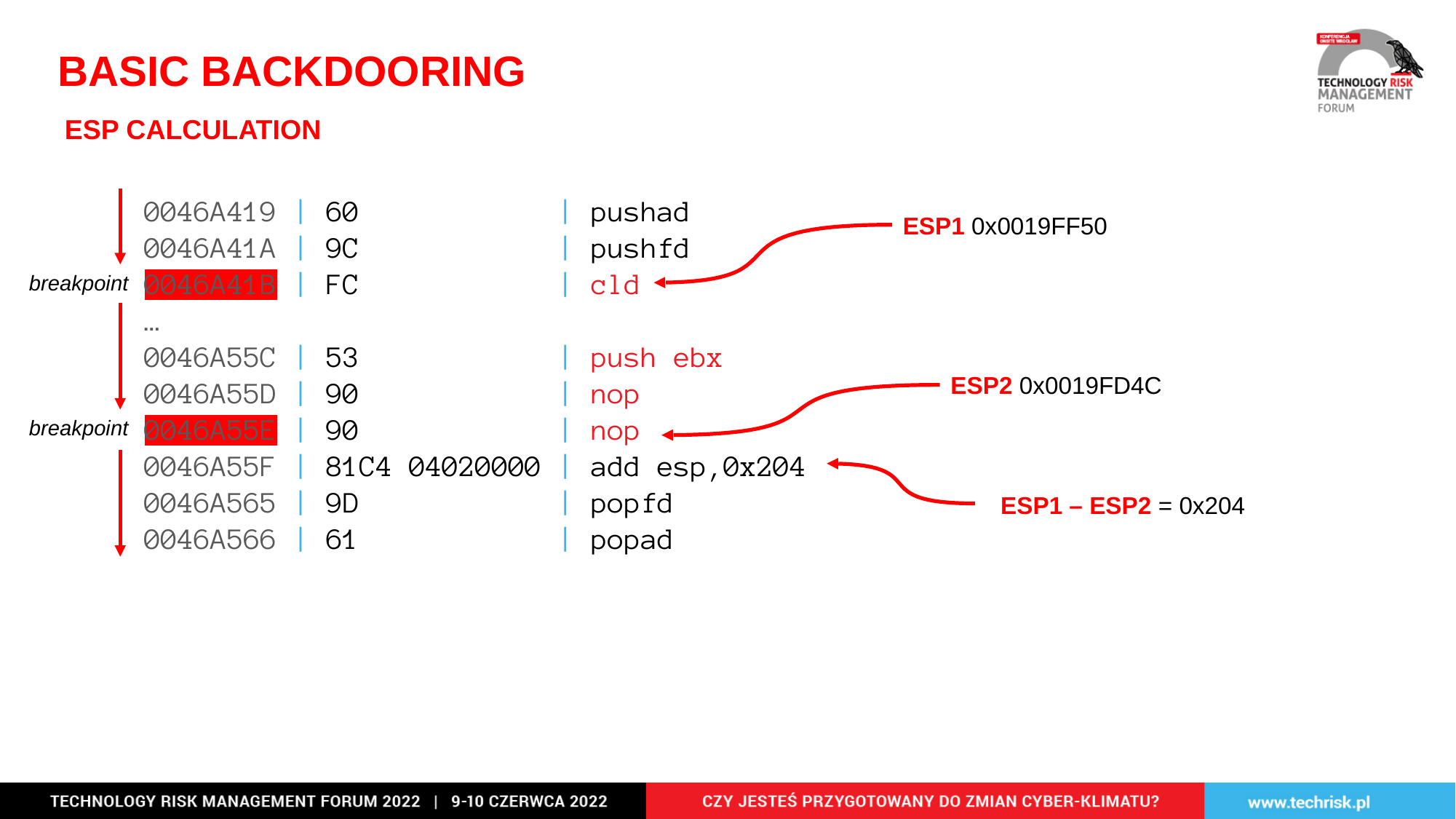

BASIC BACKDOORING
ESP CALCULATION
0046A419 | 60            | pushad
0046A41A | 9C            | pushfd
0046A41B | FC            | cld
…
0046A55C | 53            | push ebx
0046A55D | 90            | nop
0046A55E | 90            | nop
0046A55F | 81C4 04020000 | add esp,0x204
0046A565 | 9D            | popfd
0046A566 | 61            | popad
ESP1 0x0019FF50
breakpoint
ESP2 0x0019FD4C
breakpoint
ESP1 – ESP2 = 0x204